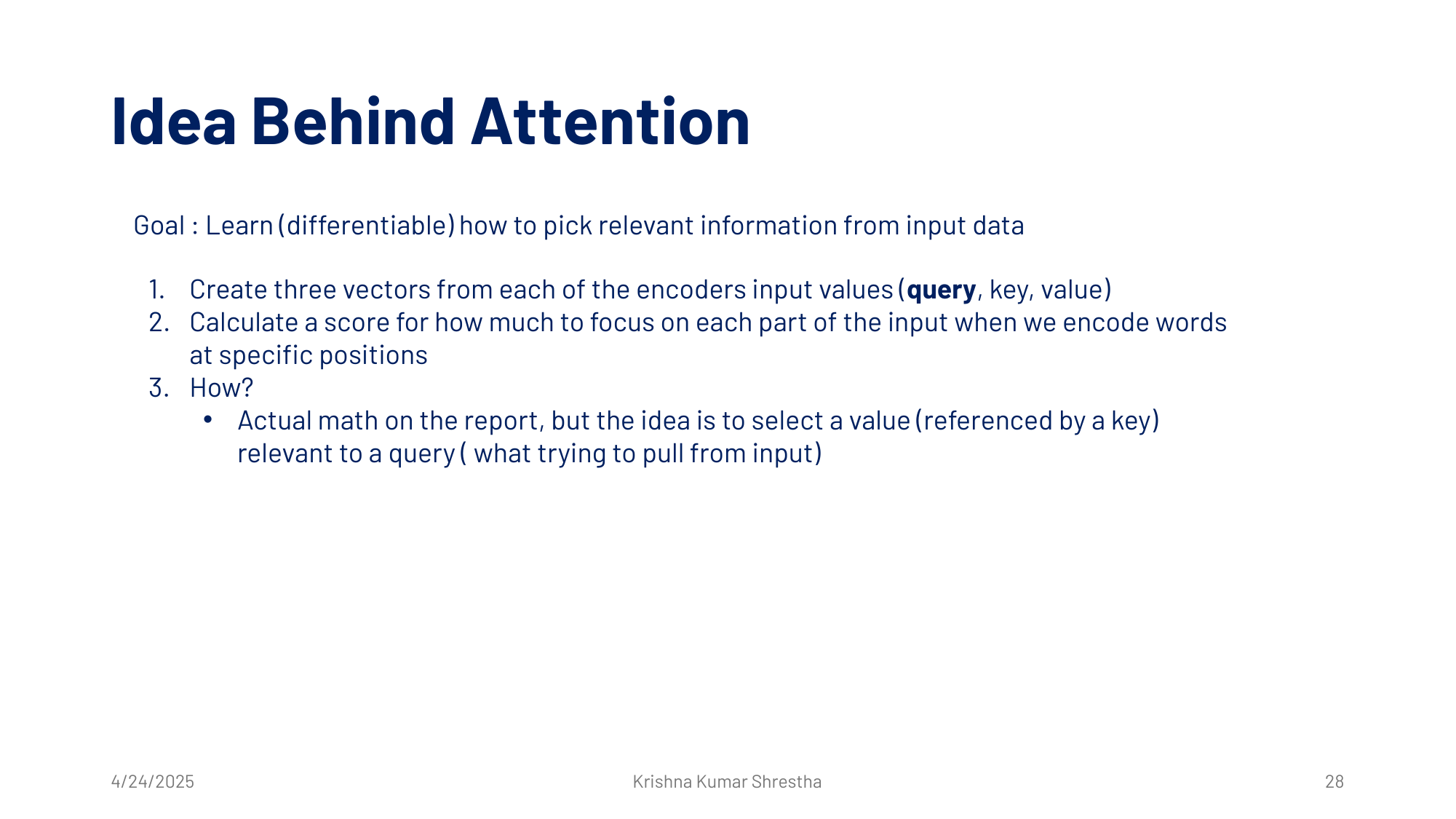

# Idea Behind Attention
Goal : Learn (differentiable) how to pick relevant information from input data
Create three vectors from each of the encoders input values (query, key, value)
Calculate a score for how much to focus on each part of the input when we encode words at specific positions
How?
Actual math on the report, but the idea is to select a value (referenced by a key) relevant to a query ( what trying to pull from input)
4/24/2025
Krishna Kumar Shrestha
28